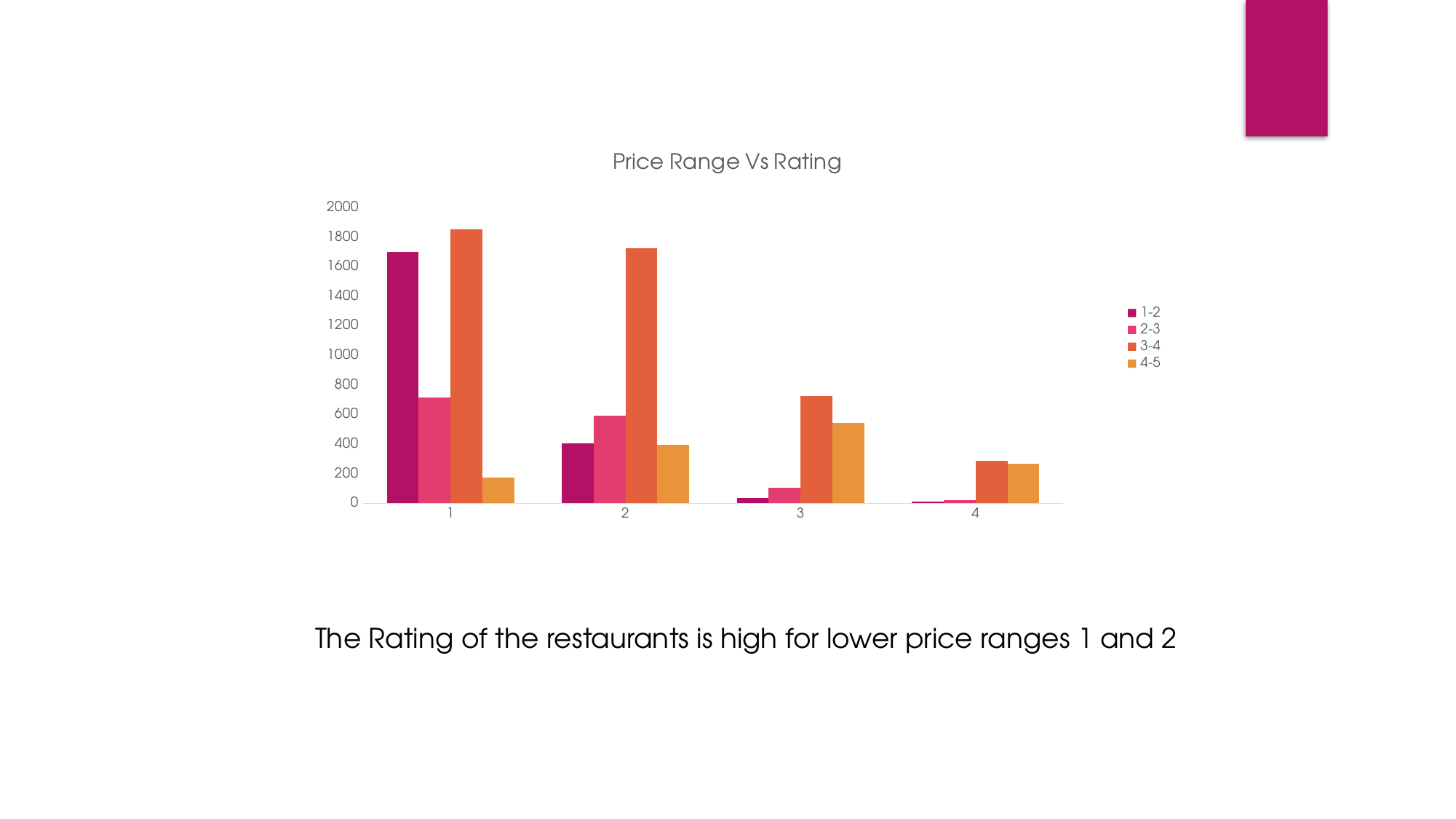

### Chart: Price Range Vs Rating

| Category | 1-2 | 2-3 | 3-4 | 4-5 |
|---|---|---|---|---|
| 1 | 1701.0 | 714.0 | 1853.0 | 176.0 |
| 2 | 403.0 | 592.0 | 1724.0 | 394.0 |
| 3 | 36.0 | 104.0 | 726.0 | 542.0 |
| 4 | 11.0 | 20.0 | 287.0 | 268.0 |
                          The Rating of the restaurants is high for lower price ranges 1 and 2